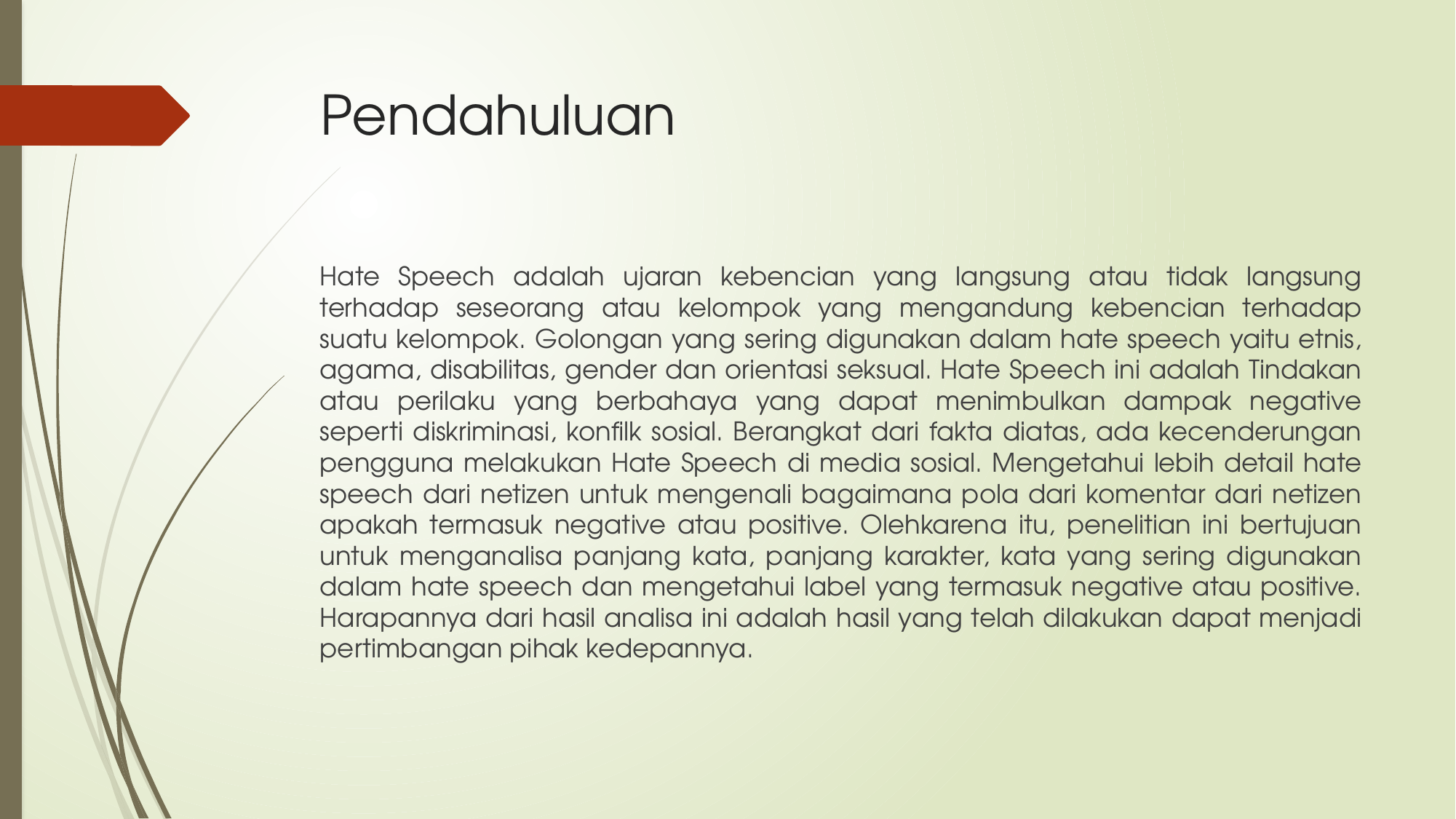

# Pendahuluan
Hate Speech adalah ujaran kebencian yang langsung atau tidak langsung terhadap seseorang atau kelompok yang mengandung kebencian terhadap suatu kelompok. Golongan yang sering digunakan dalam hate speech yaitu etnis, agama, disabilitas, gender dan orientasi seksual. Hate Speech ini adalah Tindakan atau perilaku yang berbahaya yang dapat menimbulkan dampak negative seperti diskriminasi, konfilk sosial. Berangkat dari fakta diatas, ada kecenderungan pengguna melakukan Hate Speech di media sosial. Mengetahui lebih detail hate speech dari netizen untuk mengenali bagaimana pola dari komentar dari netizen apakah termasuk negative atau positive. Olehkarena itu, penelitian ini bertujuan untuk menganalisa panjang kata, panjang karakter, kata yang sering digunakan dalam hate speech dan mengetahui label yang termasuk negative atau positive. Harapannya dari hasil analisa ini adalah hasil yang telah dilakukan dapat menjadi pertimbangan pihak kedepannya.